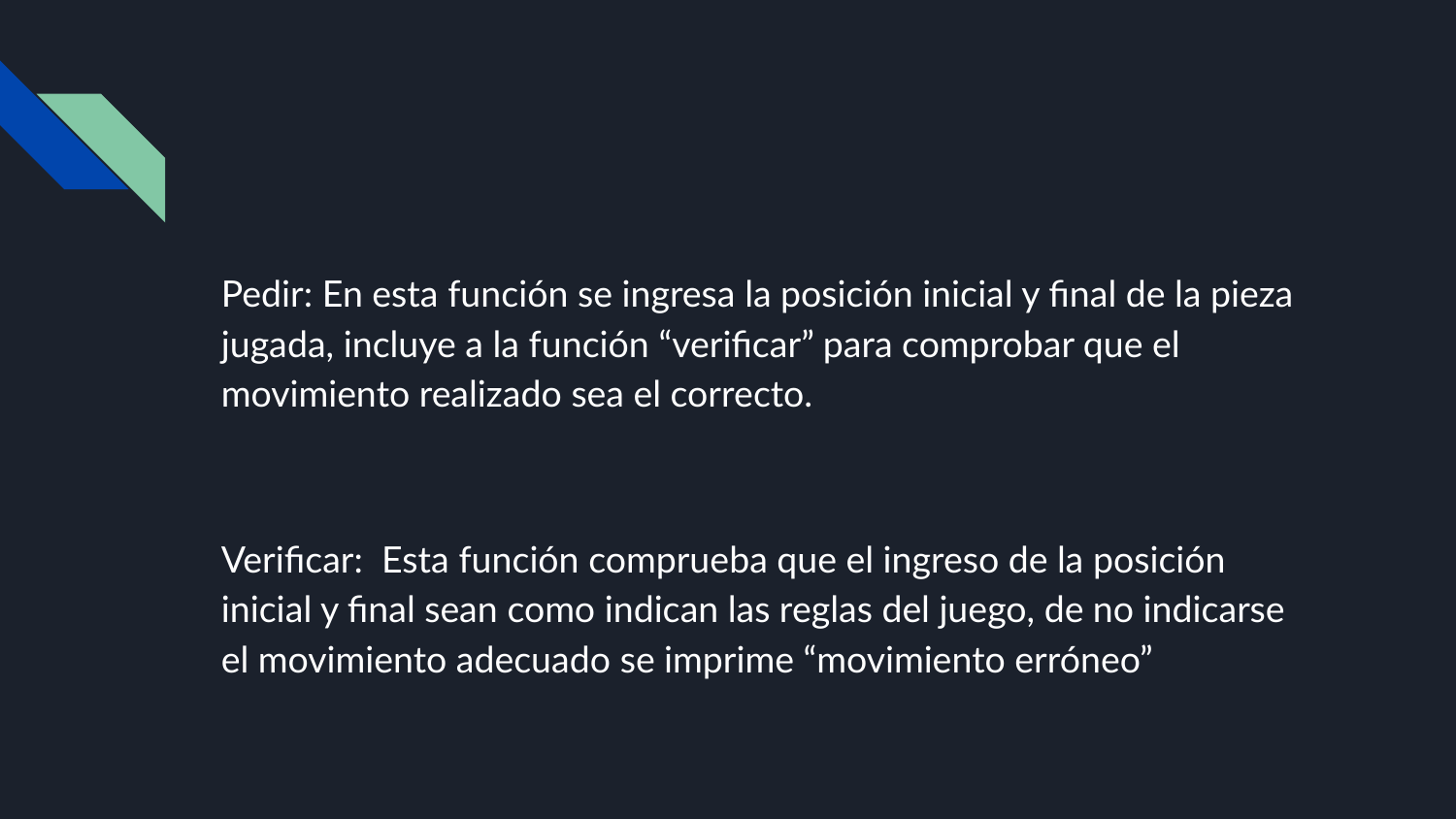

Pedir: En esta función se ingresa la posición inicial y final de la pieza jugada, incluye a la función “verificar” para comprobar que el movimiento realizado sea el correcto.

Verificar:  Esta función comprueba que el ingreso de la posición inicial y final sean como indican las reglas del juego, de no indicarse el movimiento adecuado se imprime “movimiento erróneo”